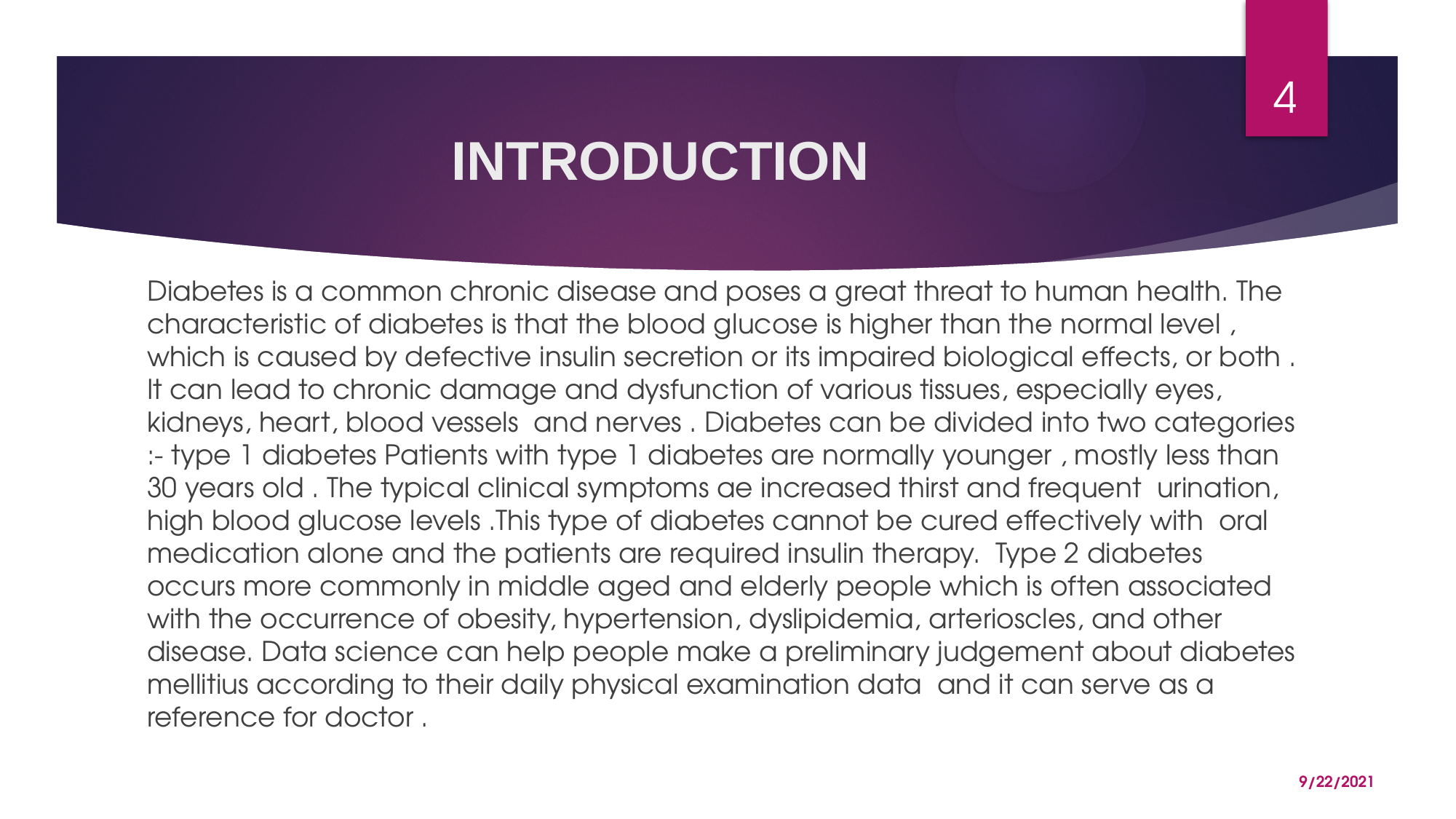

4
# INTRODUCTION
Diabetes is a common chronic disease and poses a great threat to human health. The characteristic of diabetes is that the blood glucose is higher than the normal level , which is caused by defective insulin secretion or its impaired biological effects, or both . It can lead to chronic damage and dysfunction of various tissues, especially eyes, kidneys, heart, blood vessels  and nerves . Diabetes can be divided into two categories :- type 1 diabetes Patients with type 1 diabetes are normally younger , mostly less than 30 years old . The typical clinical symptoms ae increased thirst and frequent  urination, high blood glucose levels .This type of diabetes cannot be cured effectively with  oral medication alone and the patients are required insulin therapy.  Type 2 diabetes occurs more commonly in middle aged and elderly people which is often associated  with the occurrence of obesity, hypertension, dyslipidemia, arterioscles, and other disease. Data science can help people make a preliminary judgement about diabetes mellitius according to their daily physical examination data  and it can serve as a reference for doctor .
9/22/2021